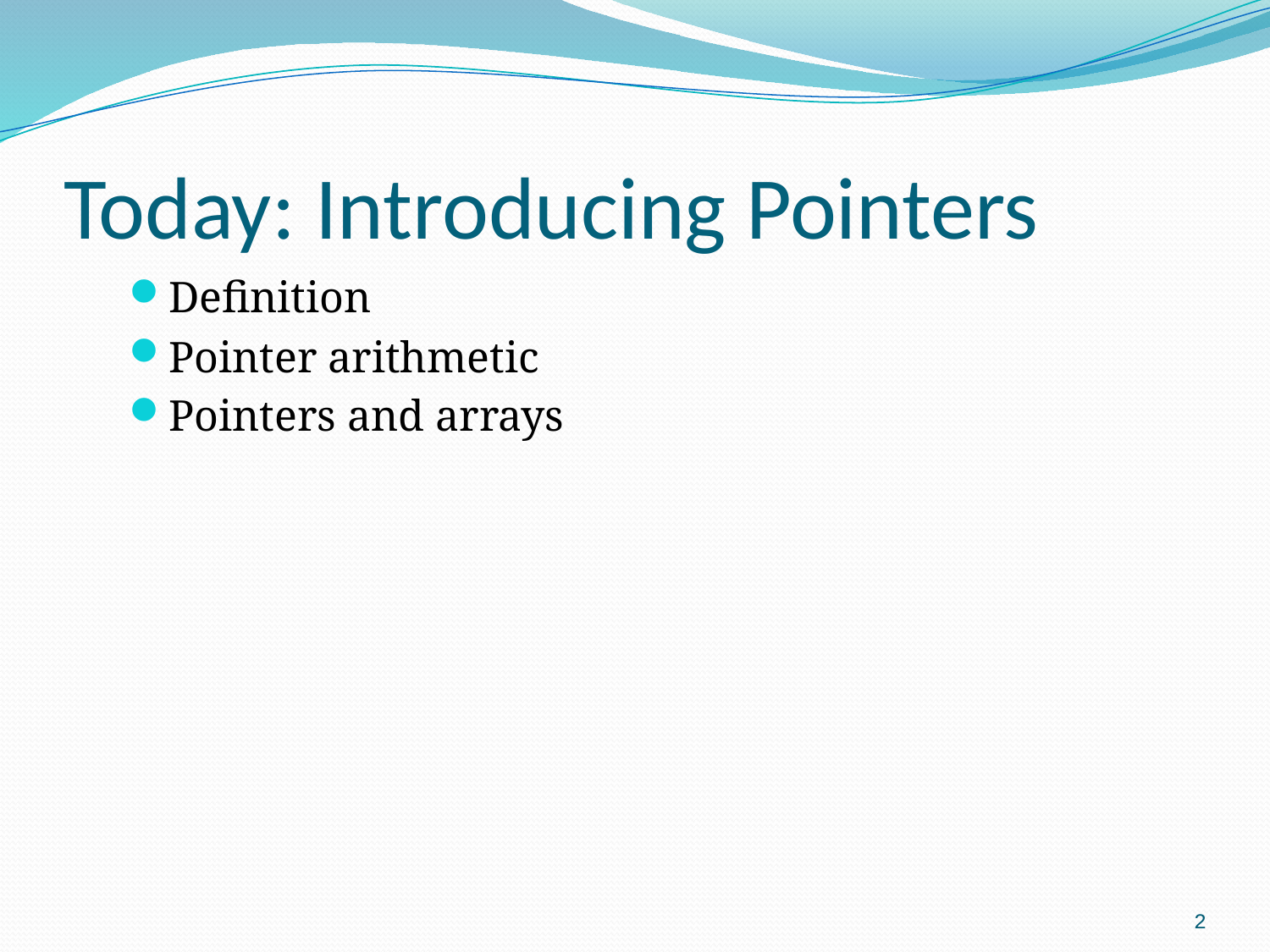

# Today: Introducing Pointers
Definition
Pointer arithmetic
Pointers and arrays

2